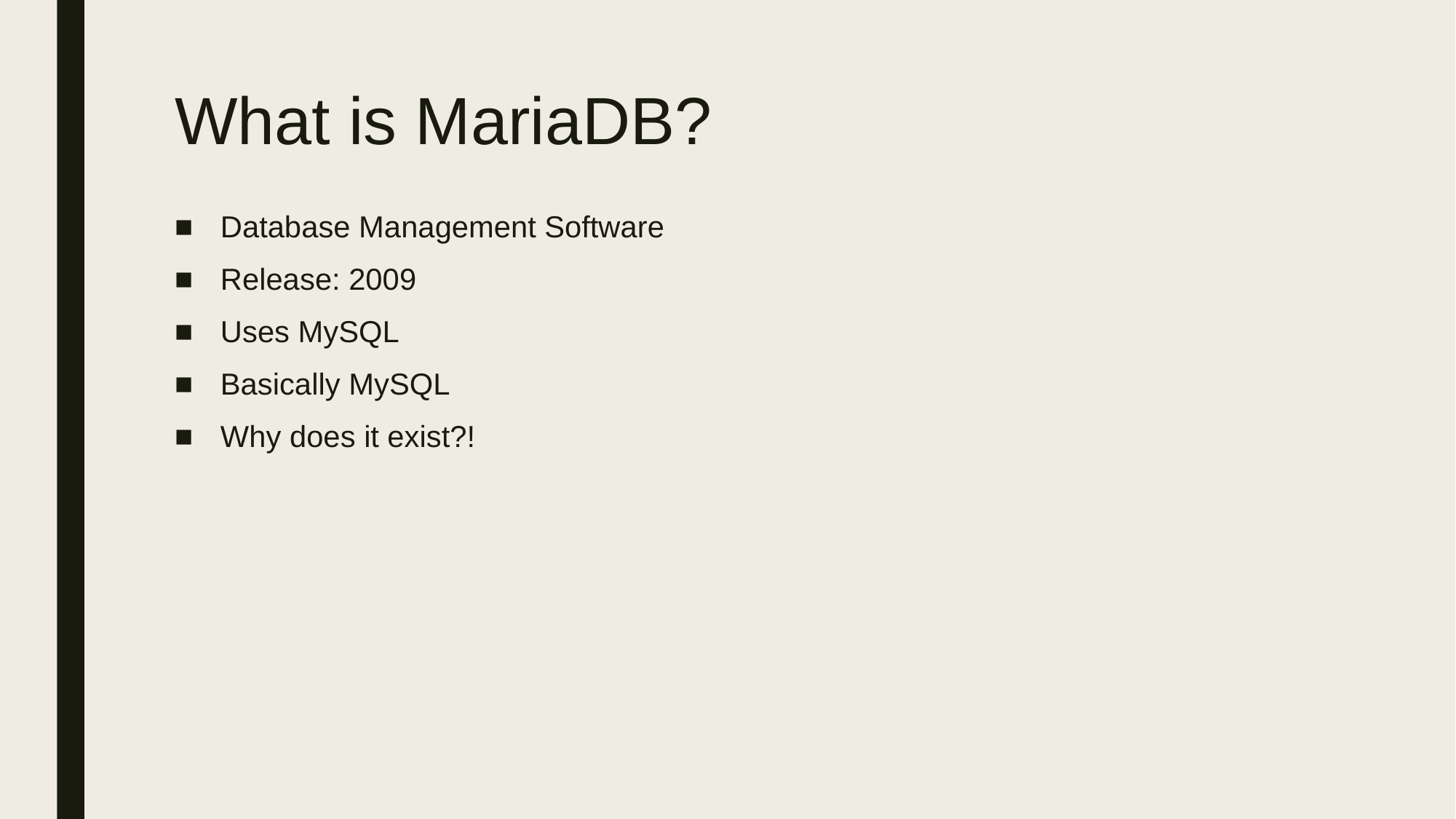

# What is MariaDB?
Database Management Software
Release: 2009
Uses MySQL
Basically MySQL
Why does it exist?!